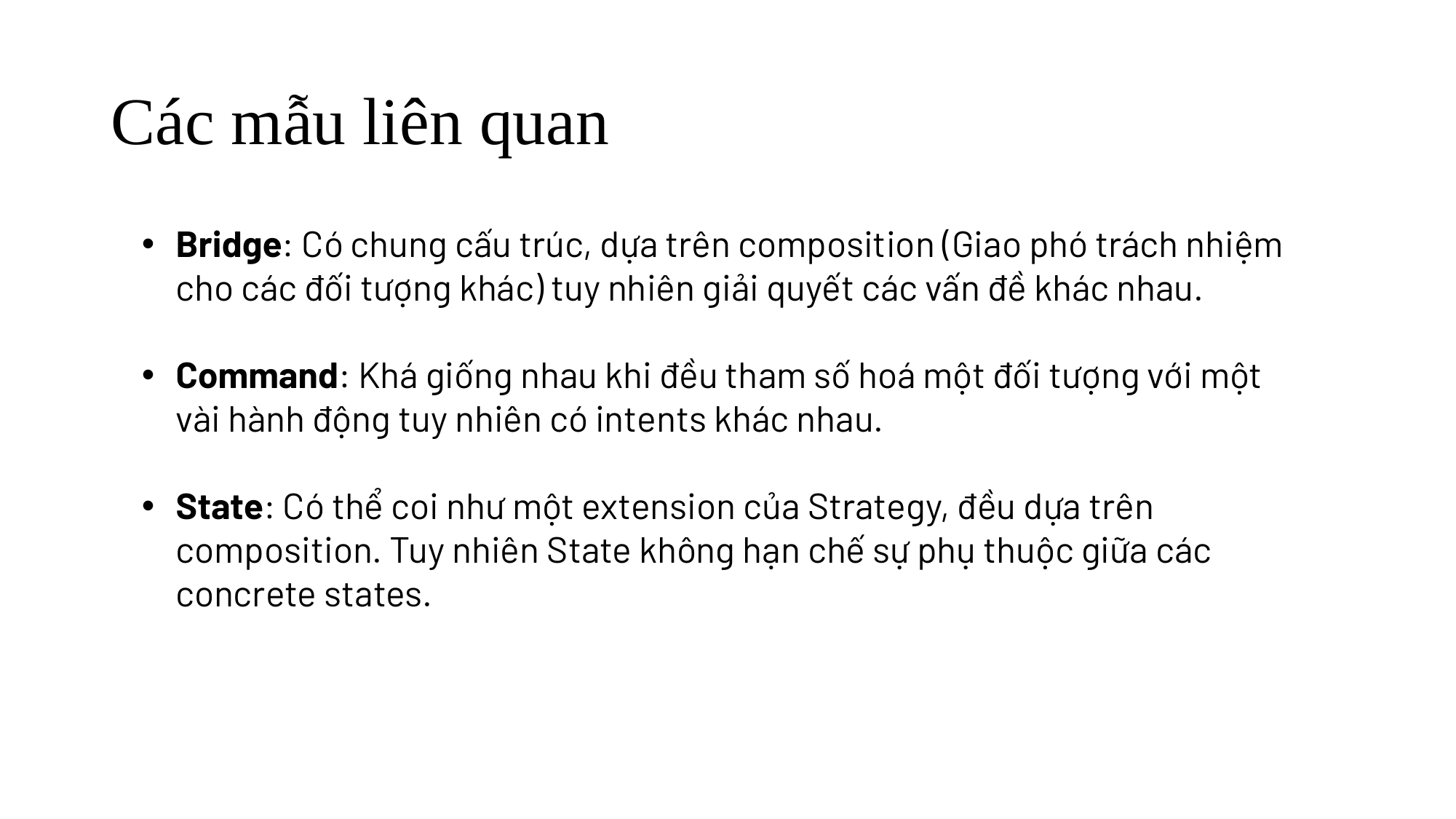

# Các mẫu liên quan
Bridge: Có chung cấu trúc, dựa trên composition (Giao phó trách nhiệm cho các đối tượng khác) tuy nhiên giải quyết các vấn đề khác nhau.

Command: Khá giống nhau khi đều tham số hoá một đối tượng với một vài hành động tuy nhiên có intents khác nhau.

State: Có thể coi như một extension của Strategy, đều dựa trên composition. Tuy nhiên State không hạn chế sự phụ thuộc giữa các concrete states.